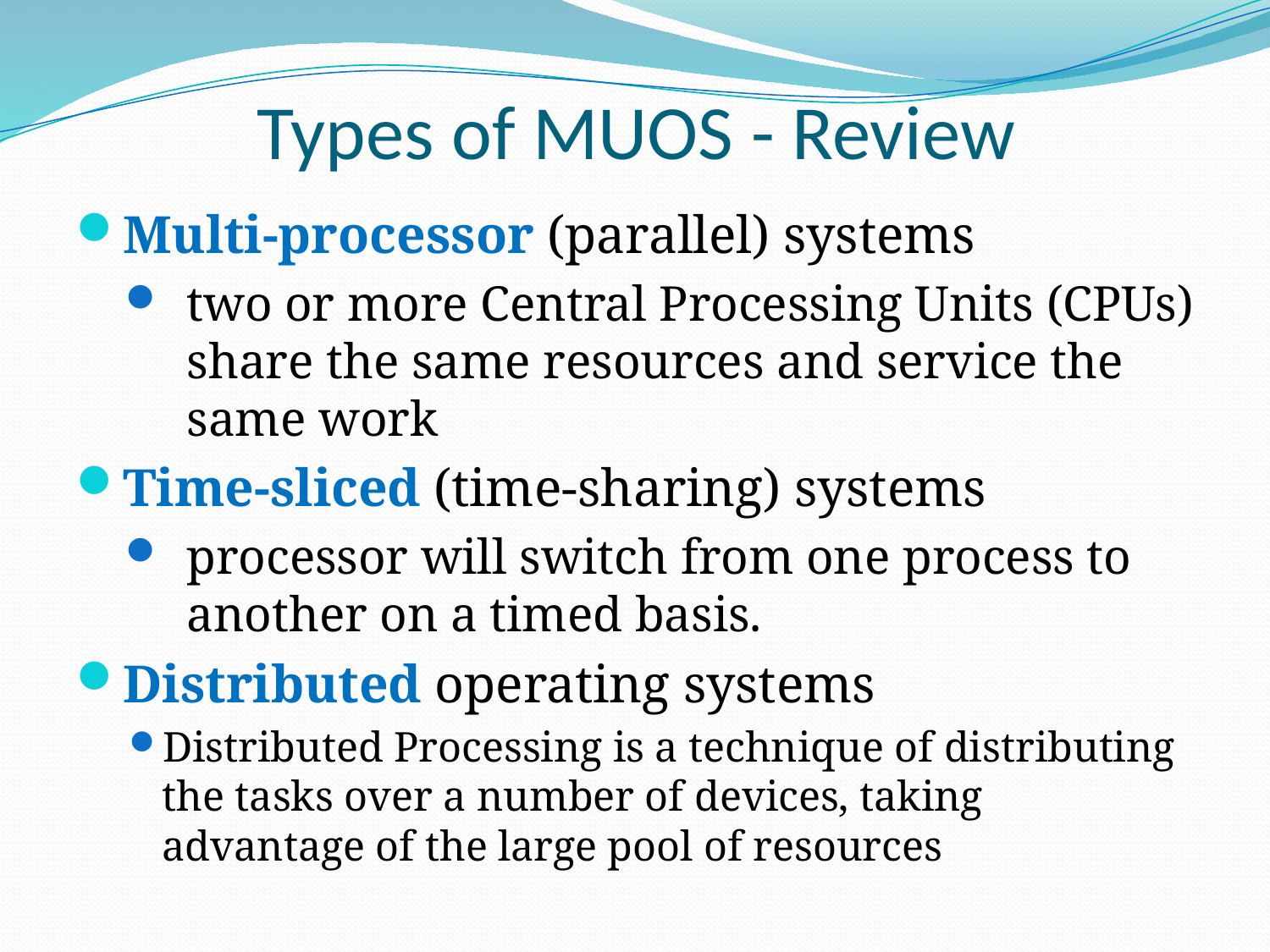

# Types of MUOS - Review
Multi-processor (parallel) systems
two or more Central Processing Units (CPUs) share the same resources and service the same work
Time-sliced (time-sharing) systems
processor will switch from one process to another on a timed basis.
Distributed operating systems
Distributed Processing is a technique of distributing the tasks over a number of devices, taking advantage of the large pool of resources